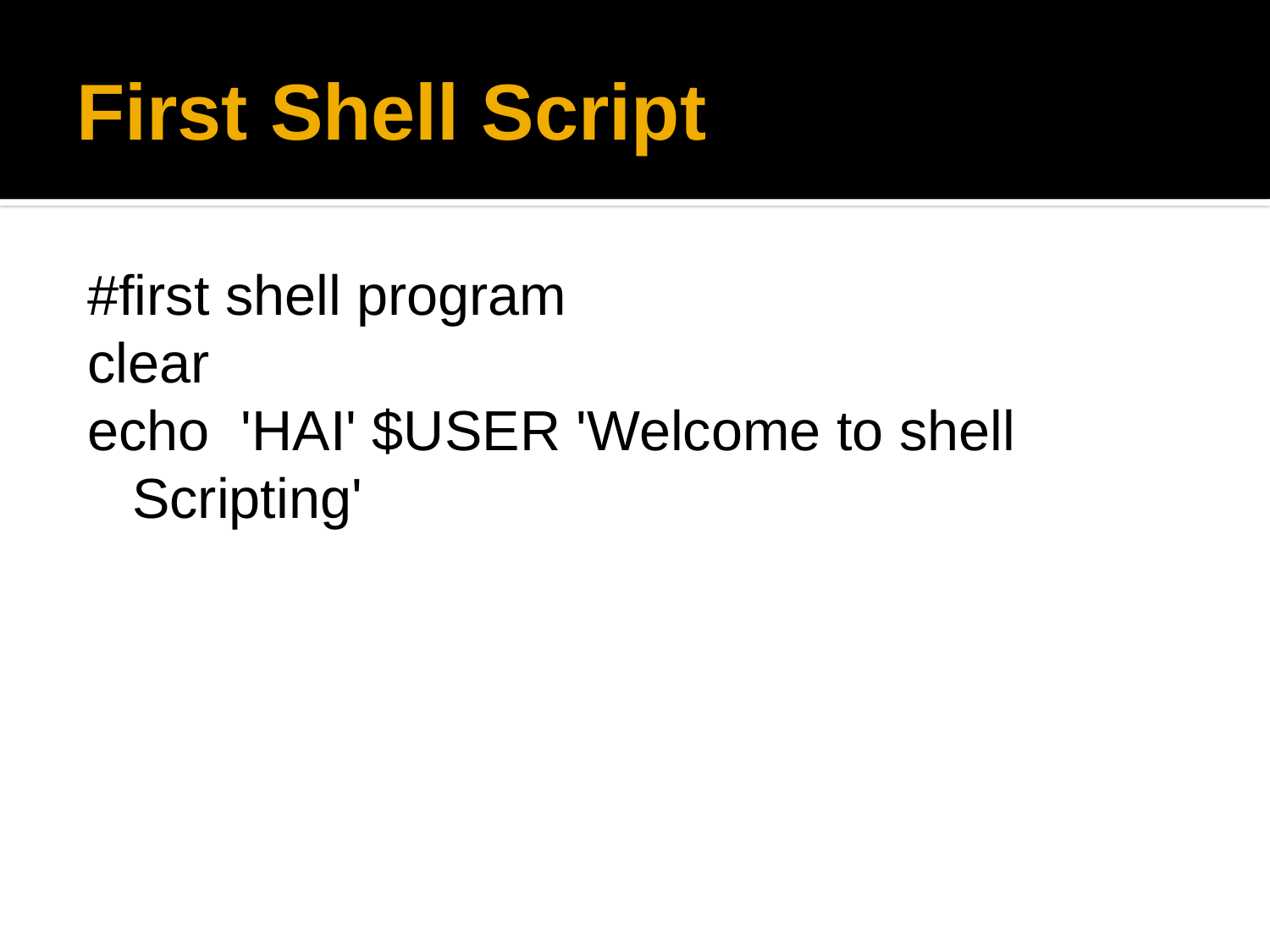

# First Shell Script
#first shell program
clear
echo  'HAI' $USER 'Welcome to shell Scripting'